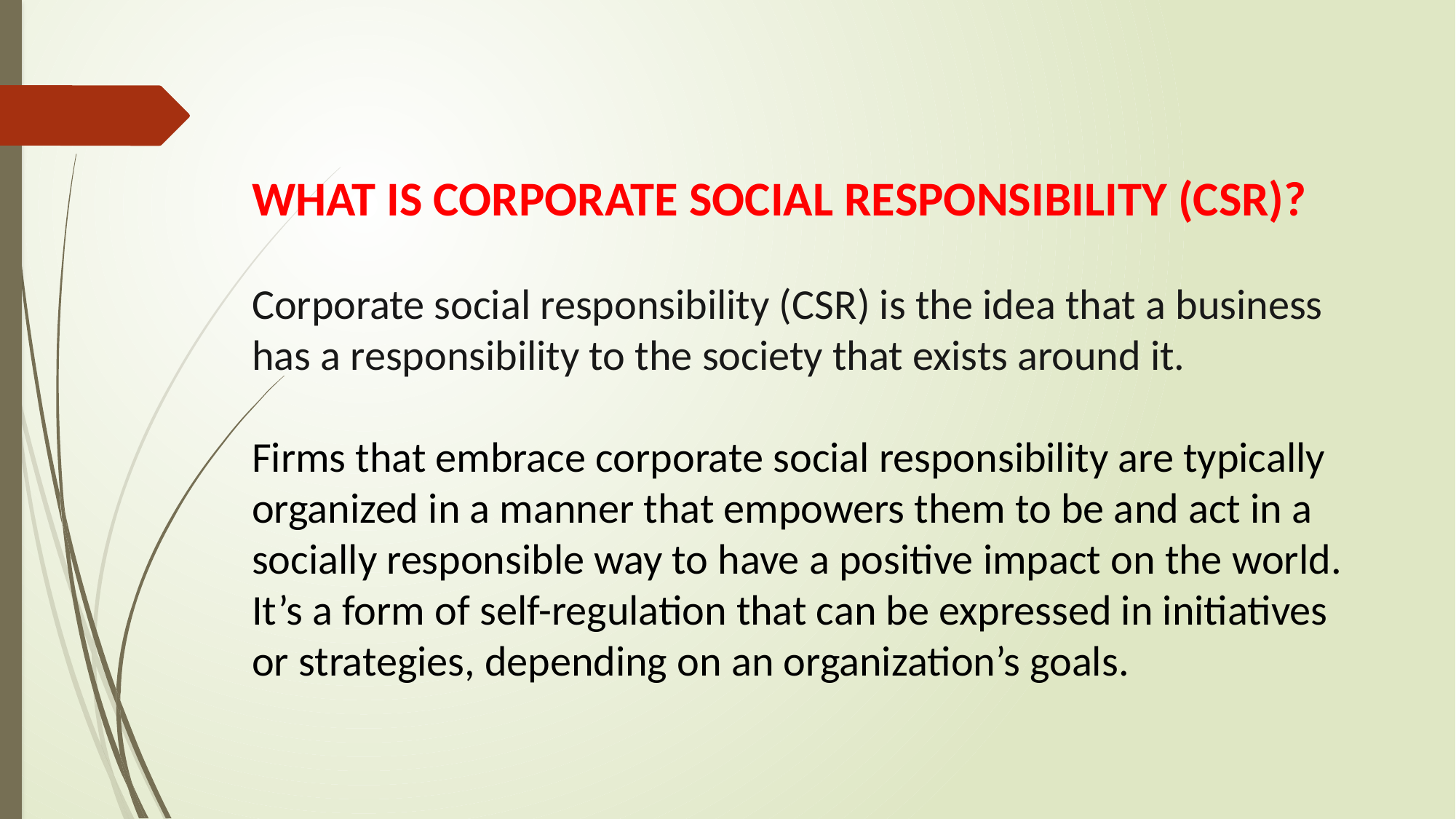

WHAT IS CORPORATE SOCIAL RESPONSIBILITY (CSR)?

Corporate social responsibility (CSR) is the idea that a business has a responsibility to the society that exists around it.

Firms that embrace corporate social responsibility are typically organized in a manner that empowers them to be and act in a socially responsible way to have a positive impact on the world. It’s a form of self-regulation that can be expressed in initiatives or strategies, depending on an organization’s goals.